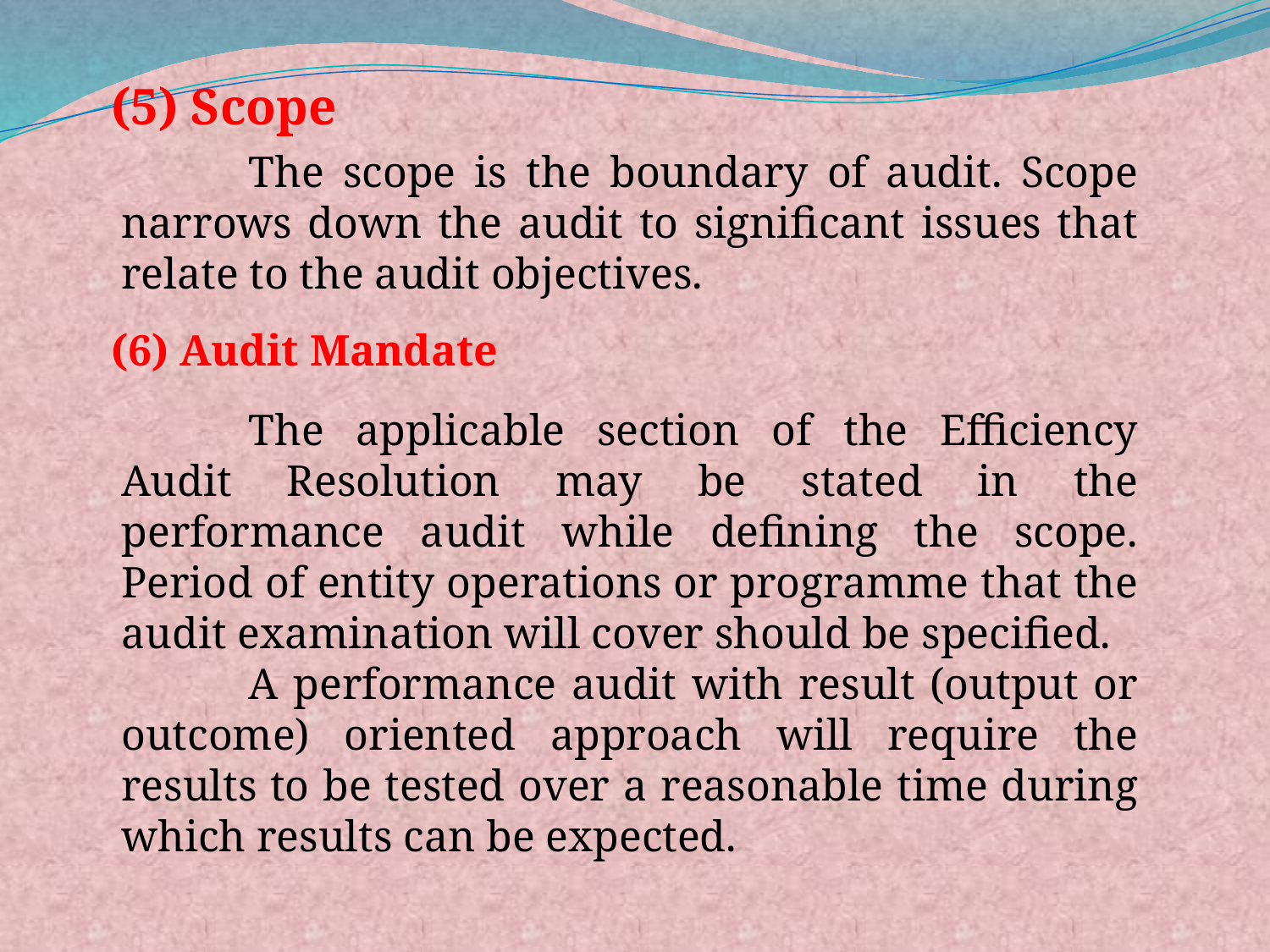

(5) Scope
	The scope is the boundary of audit. Scope narrows down the audit to significant issues that relate to the audit objectives.
(6) Audit Mandate
	The applicable section of the Efficiency Audit Resolution may be stated in the performance audit while defining the scope. Period of entity operations or programme that the audit examination will cover should be specified.
	A performance audit with result (output or outcome) oriented approach will require the results to be tested over a reasonable time during which results can be expected.